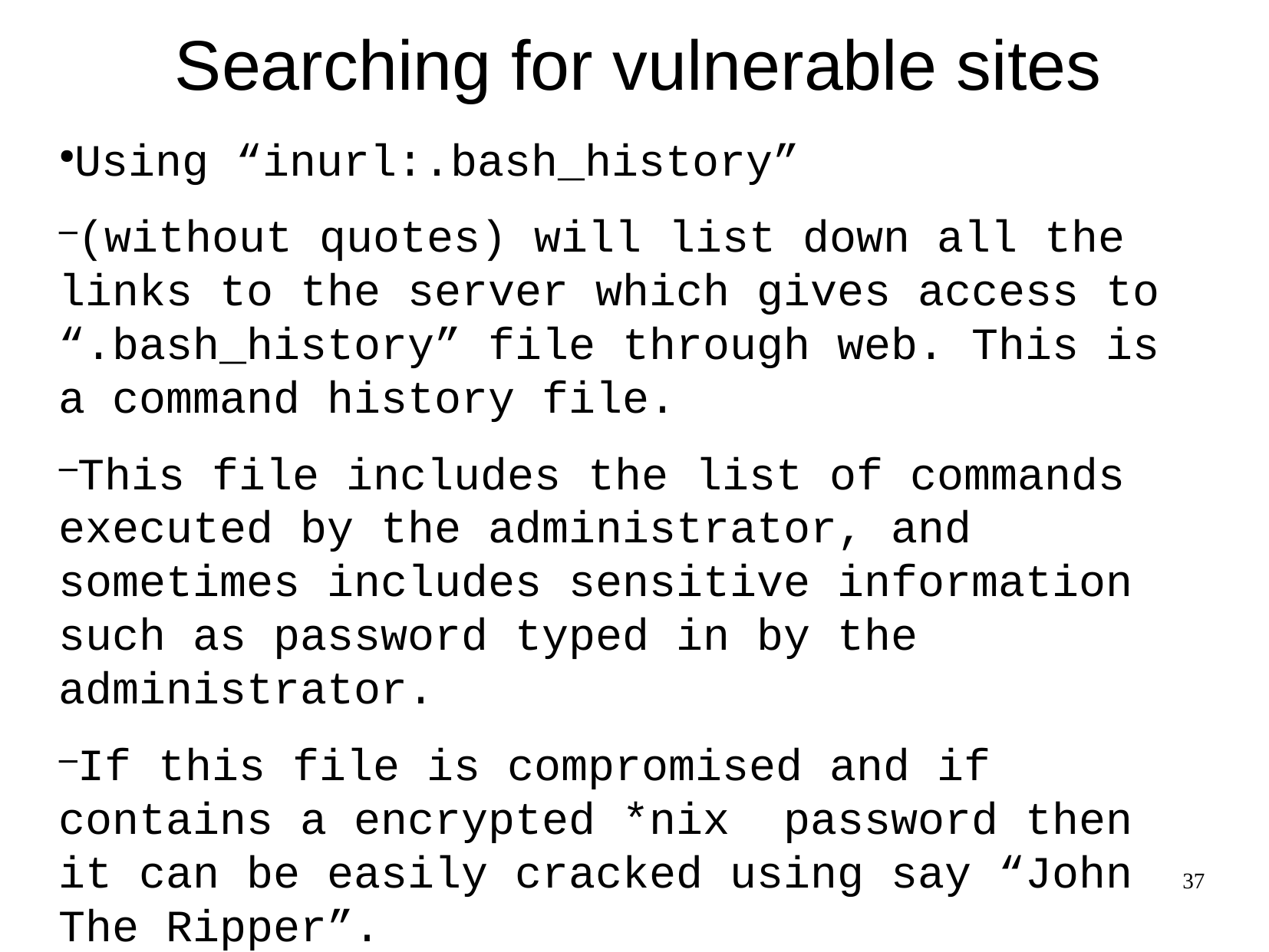

Searching for vulnerable sites
Using “inurl:.bash_history”
(without quotes) will list down all the links to the server which gives access to “.bash_history” file through web. This is a command history file.
This file includes the list of commands executed by the administrator, and sometimes includes sensitive information such as password typed in by the administrator.
If this file is compromised and if contains a encrypted *nix  password then it can be easily cracked using say “John The Ripper”.
37